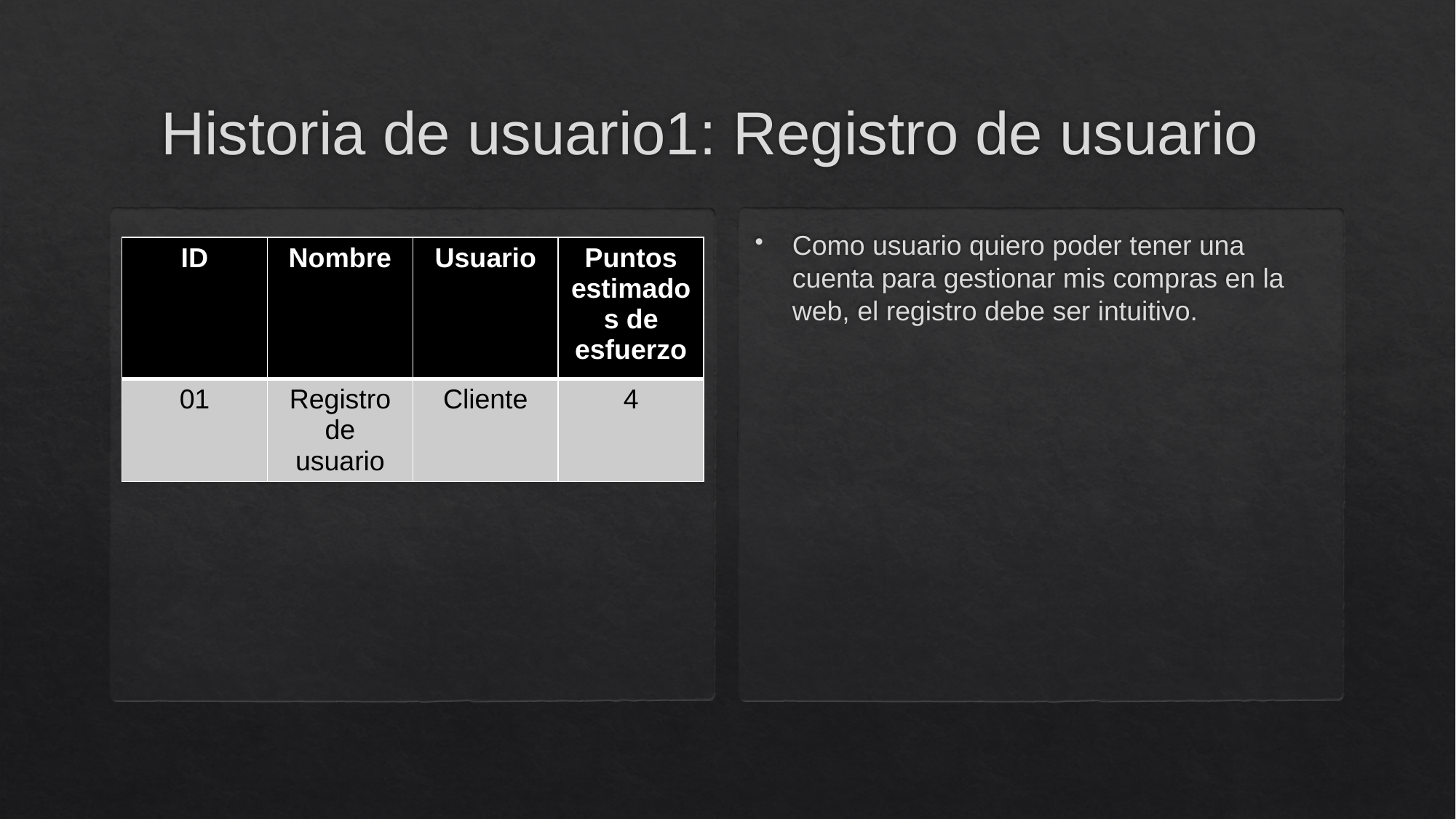

# Historia de usuario1: Registro de usuario
Como usuario quiero poder tener una cuenta para gestionar mis compras en la web, el registro debe ser intuitivo.
| ID | Nombre | Usuario | Puntos estimados de esfuerzo |
| --- | --- | --- | --- |
| 01 | Registro de usuario | Cliente | 4 |